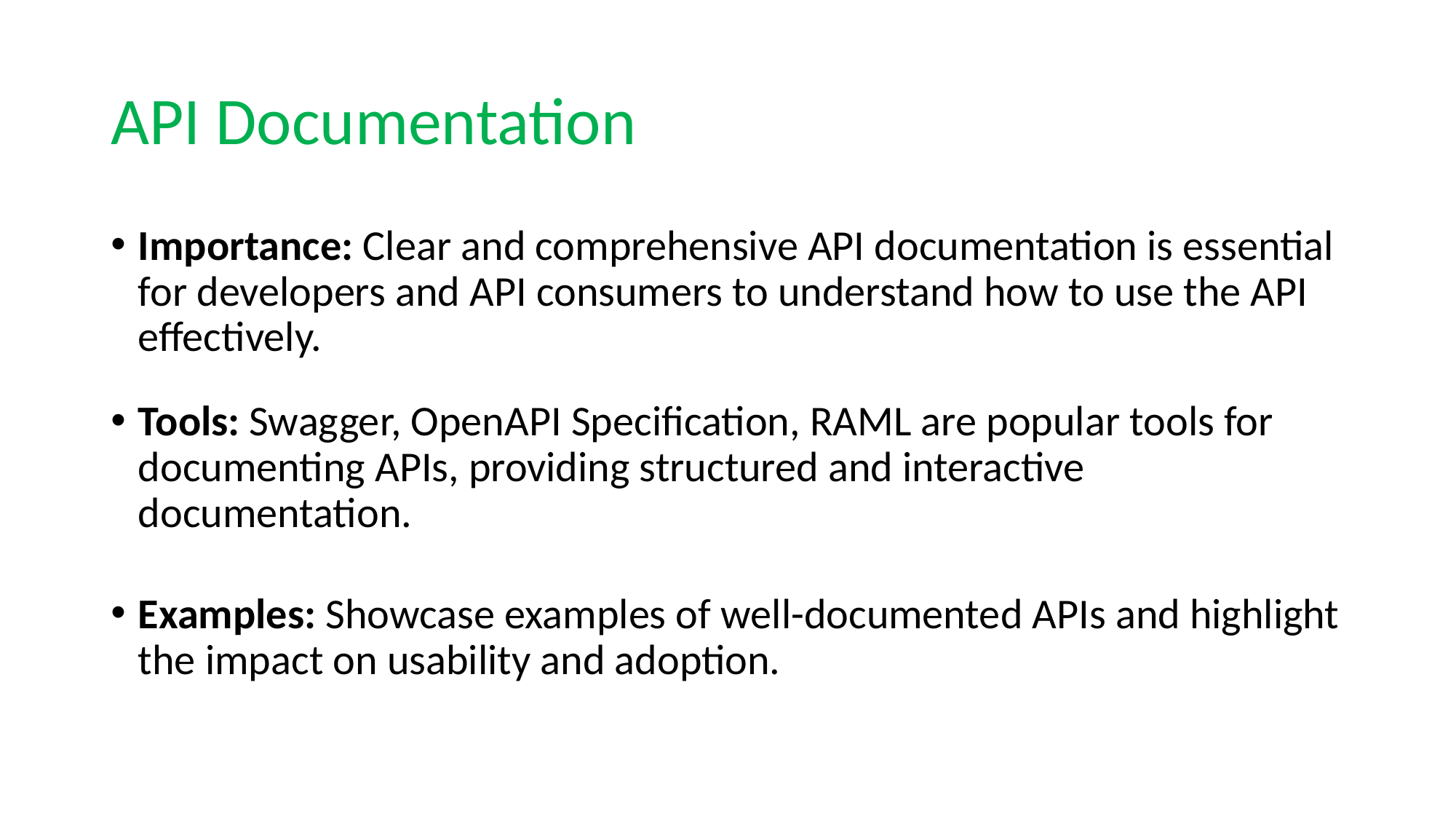

# API Documentation
Importance: Clear and comprehensive API documentation is essential for developers and API consumers to understand how to use the API effectively.
Tools: Swagger, OpenAPI Specification, RAML are popular tools for documenting APIs, providing structured and interactive documentation.
Examples: Showcase examples of well-documented APIs and highlight the impact on usability and adoption.